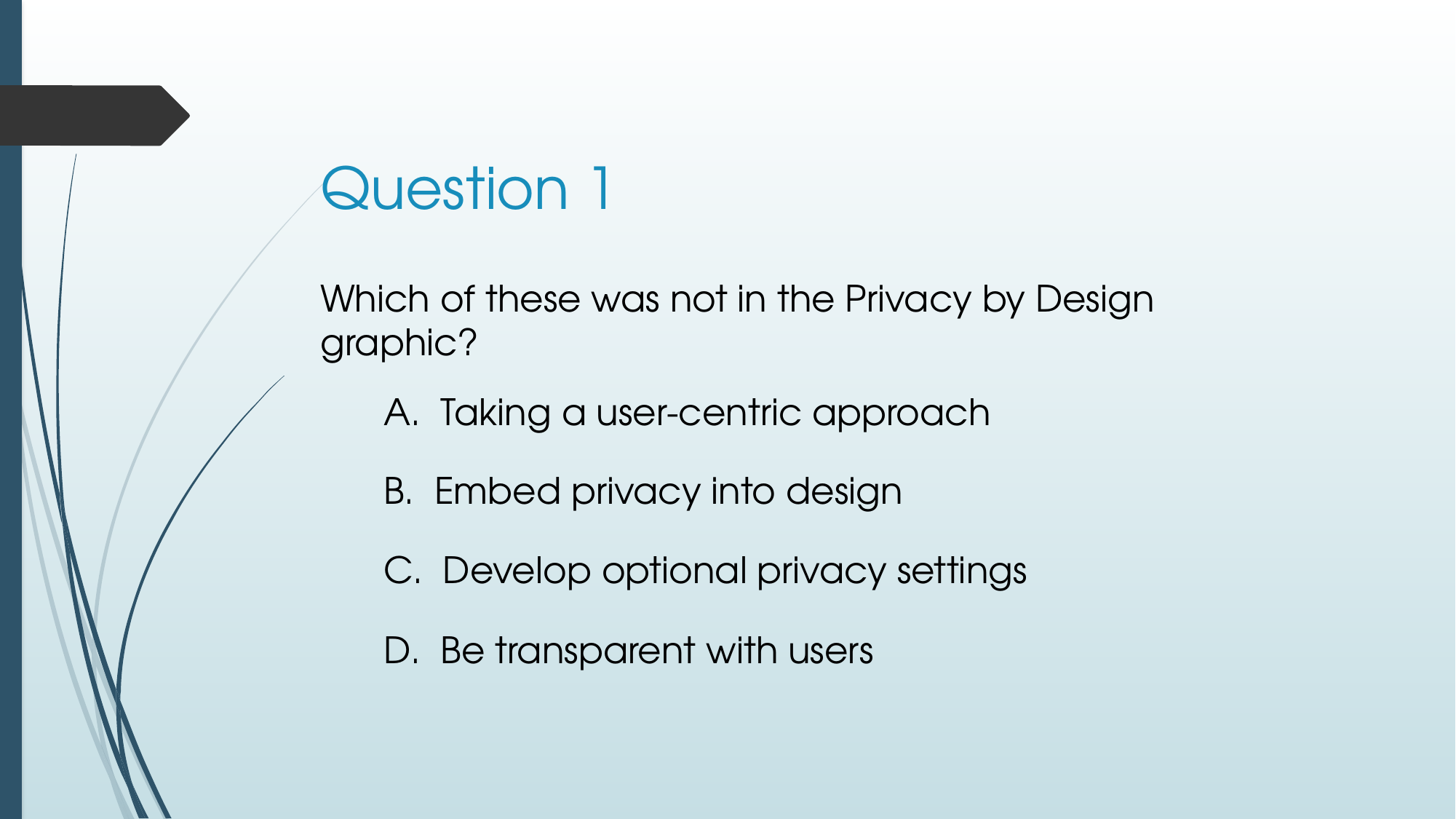

# Question 1
Which of these was not in the Privacy by Design graphic?
A.  Taking a user-centric approach
B.  Embed privacy into design
C.  Develop optional privacy settings
D.  Be transparent with users